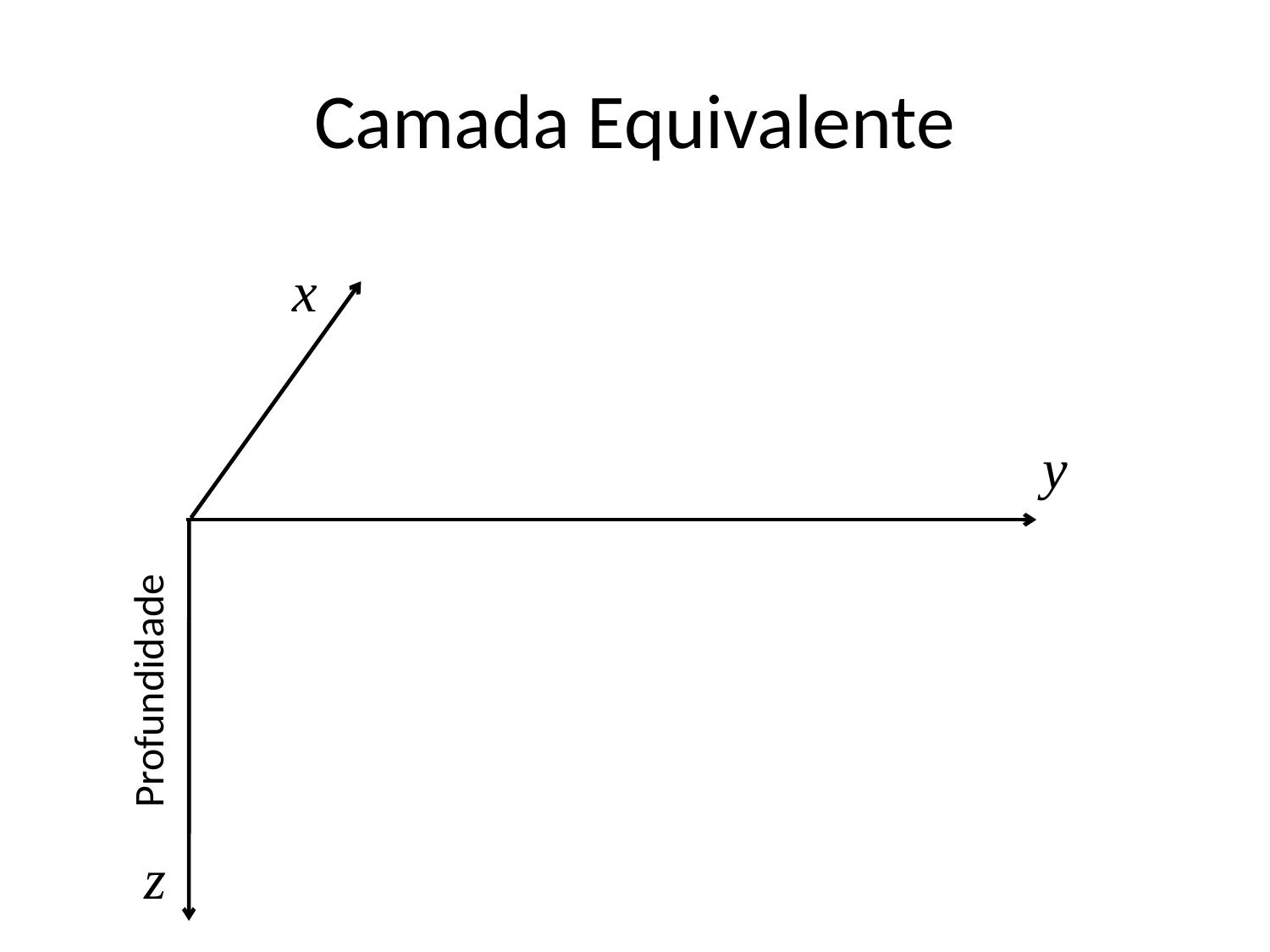

# Camada Equivalente
x
y
Profundidade
z